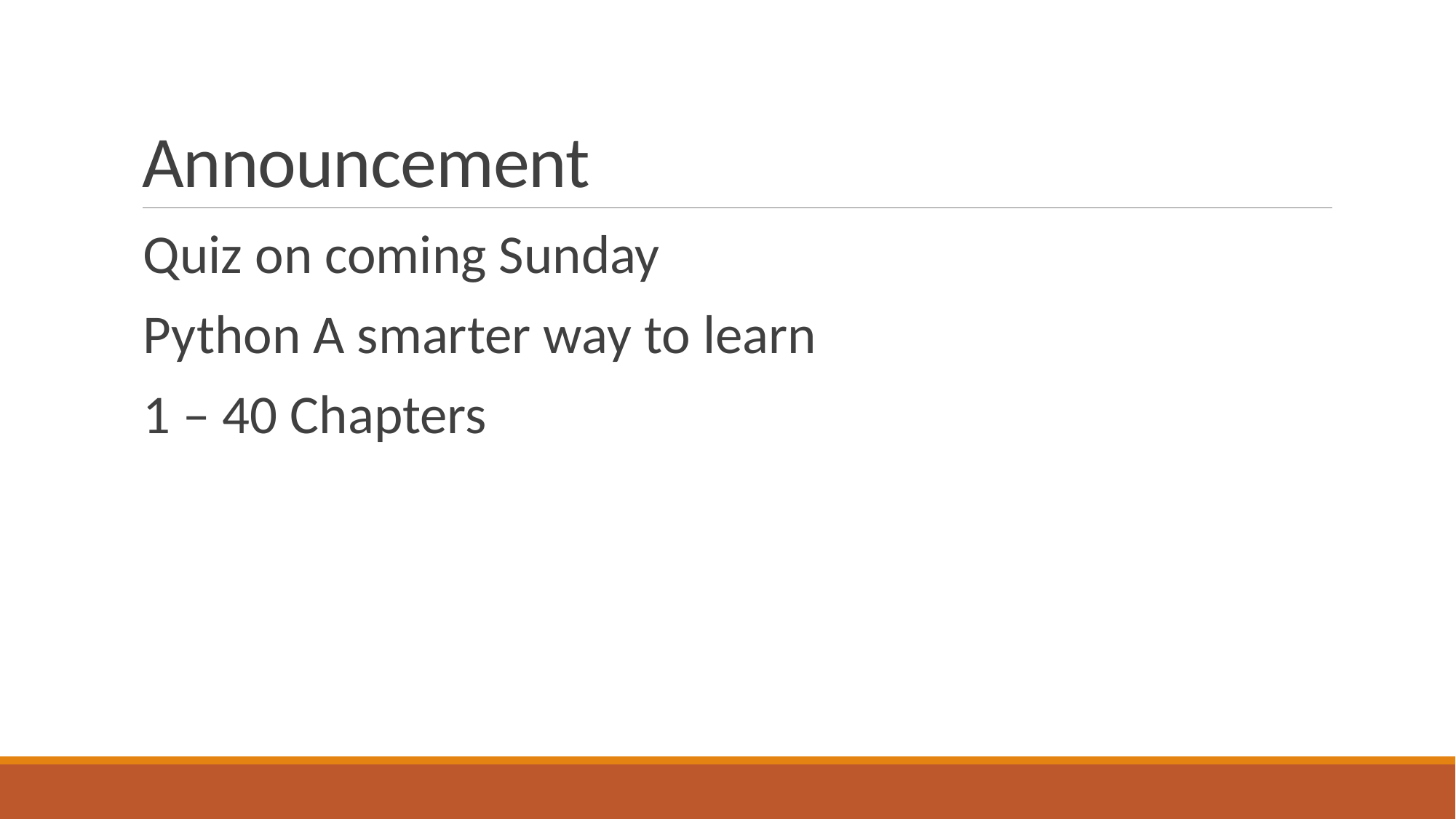

# Announcement
Quiz on coming Sunday
Python A smarter way to learn
1 – 40 Chapters